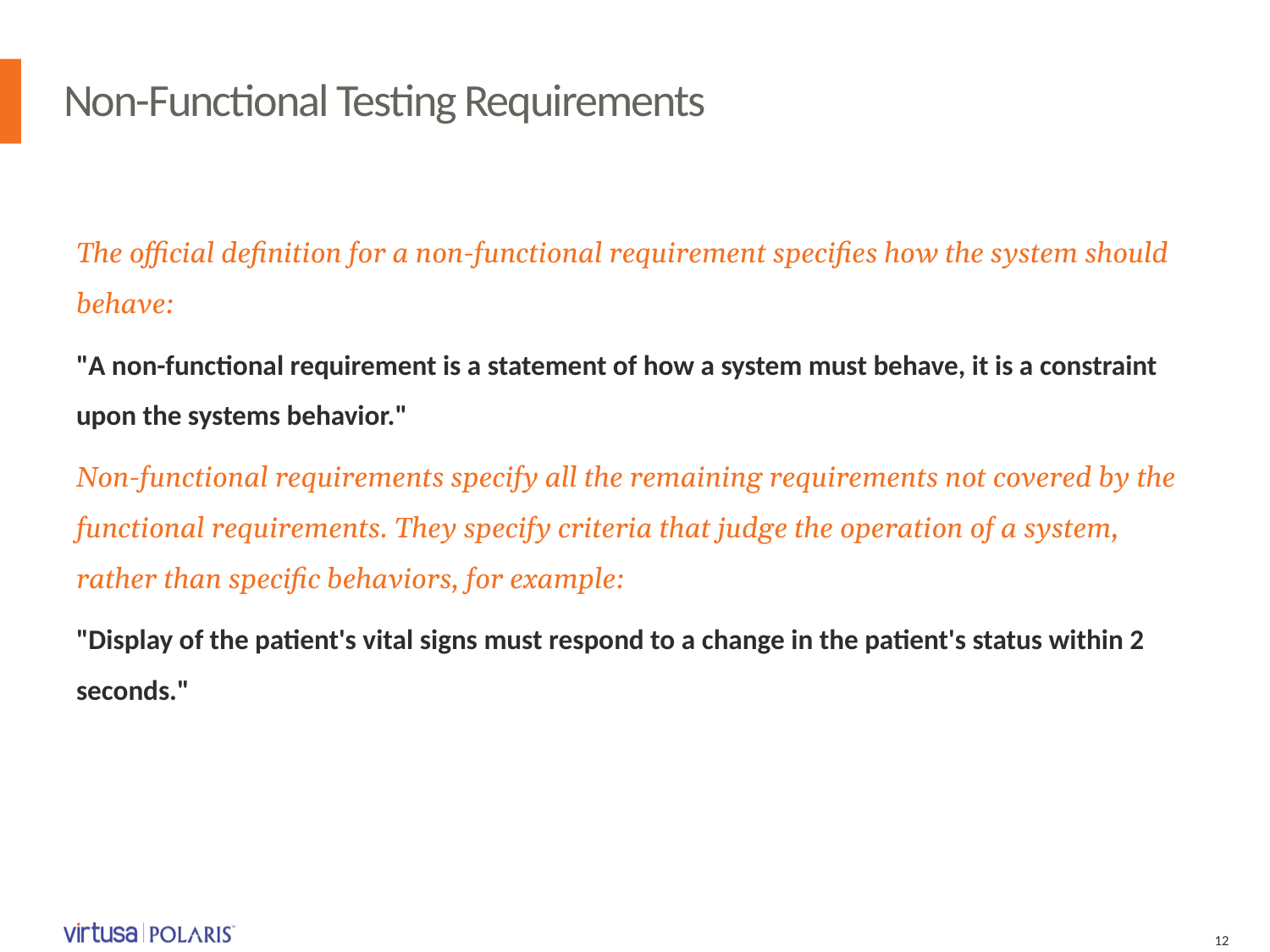

# Non-Functional Testing Requirements
The official definition for a non-functional requirement specifies how the system should behave:
"A non-functional requirement is a statement of how a system must behave, it is a constraint upon the systems behavior."
Non-functional requirements specify all the remaining requirements not covered by the functional requirements. They specify criteria that judge the operation of a system, rather than specific behaviors, for example:
"Display of the patient's vital signs must respond to a change in the patient's status within 2 seconds."